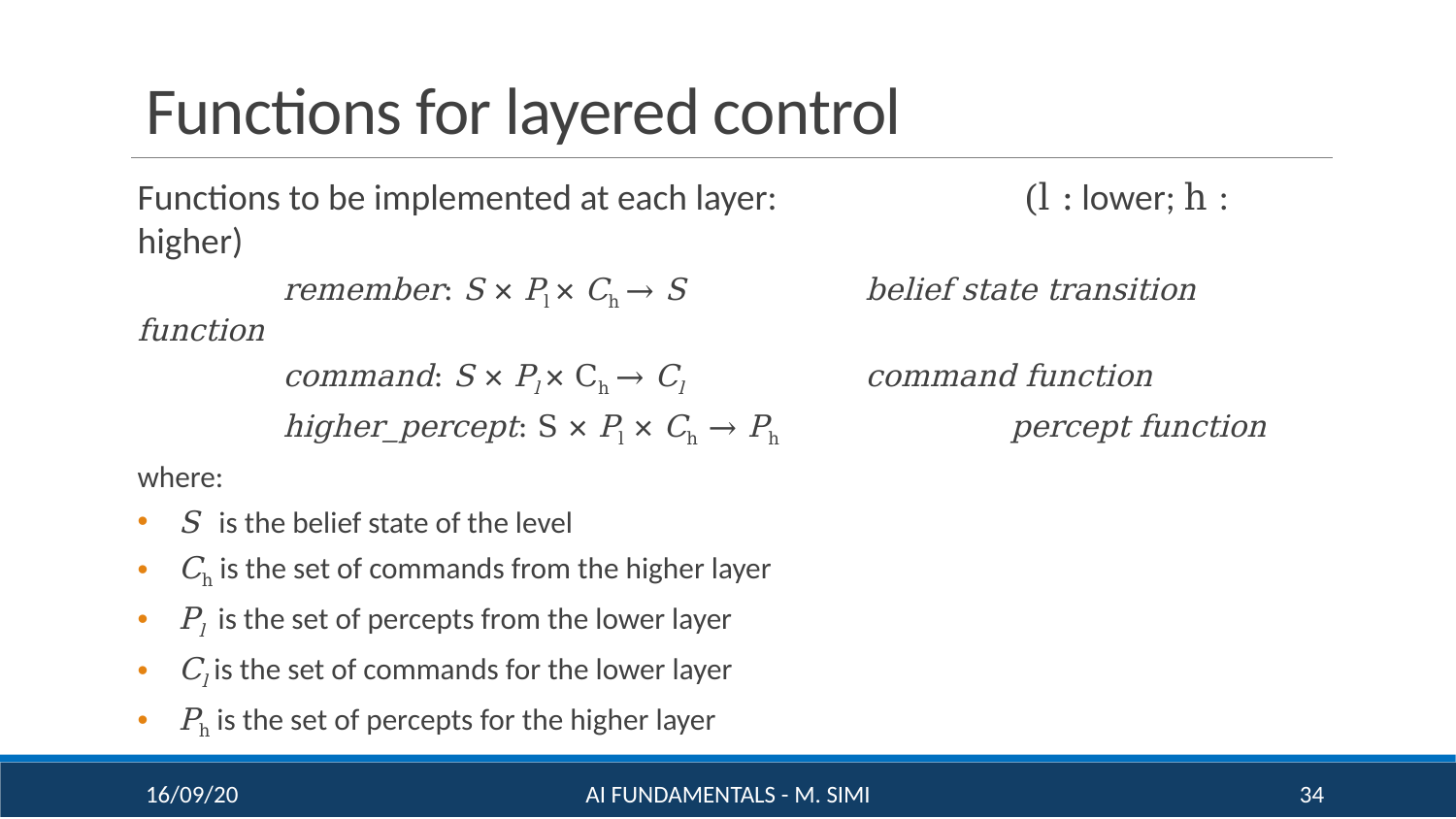

# Functions for layered control
Functions to be implemented at each layer:		 (l : lower; h : higher)
	remember: S × Pl × Ch → S		belief state transition function
	command: S × Pl × Ch → Cl 		command function
	higher_percept: S × Pl × Ch → Ph		percept function
where:
S  is the belief state of the level
Ch is the set of commands from the higher layer
Pl  is the set of percepts from the lower layer
Cl is the set of commands for the lower layer
Ph is the set of percepts for the higher layer
16/09/20
AI Fundamentals - M. Simi
34